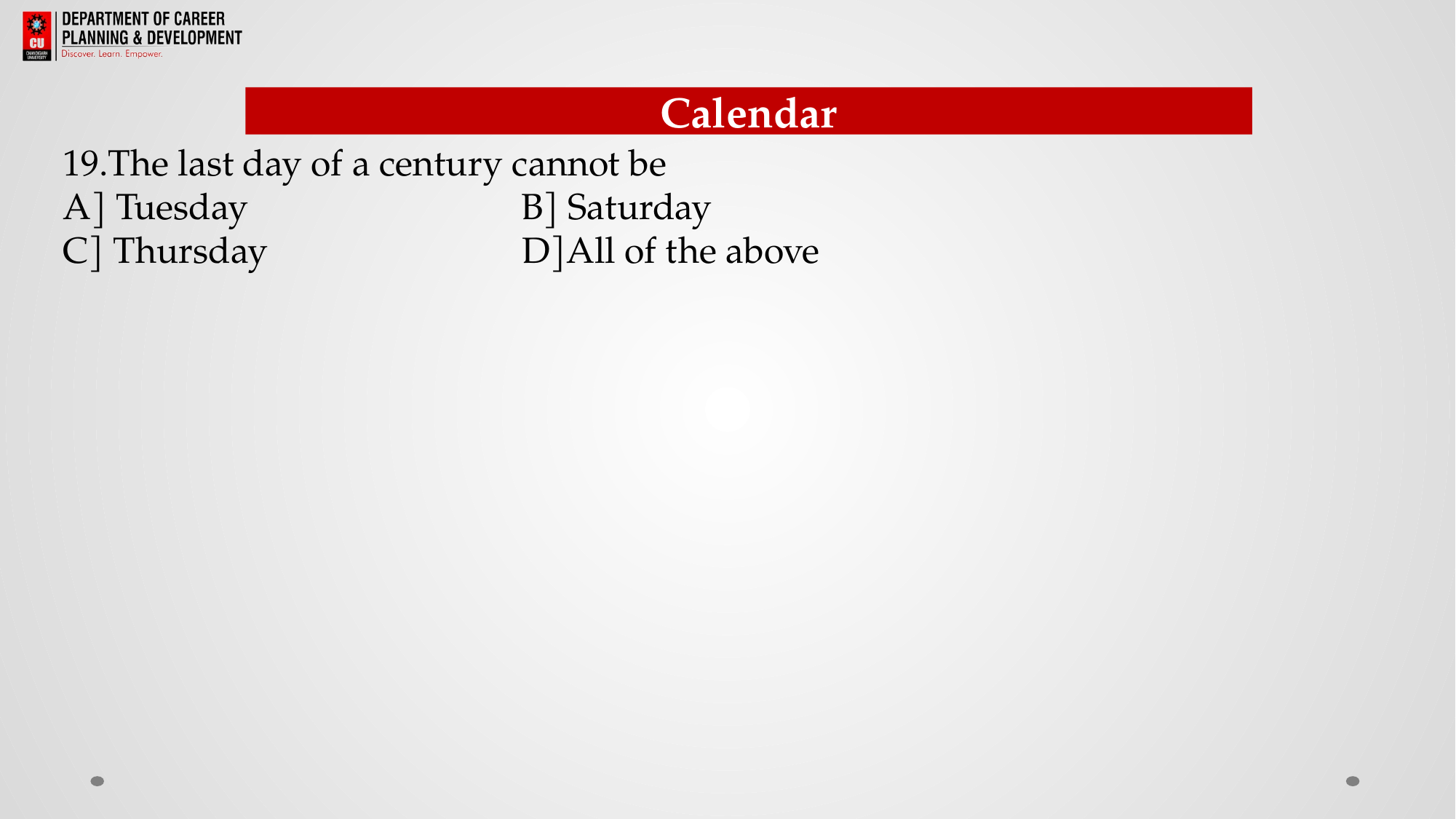

Calendar
19.The last day of a century cannot be
A] Tuesday                              B] Saturday
C] Thursday                            D]All of the above